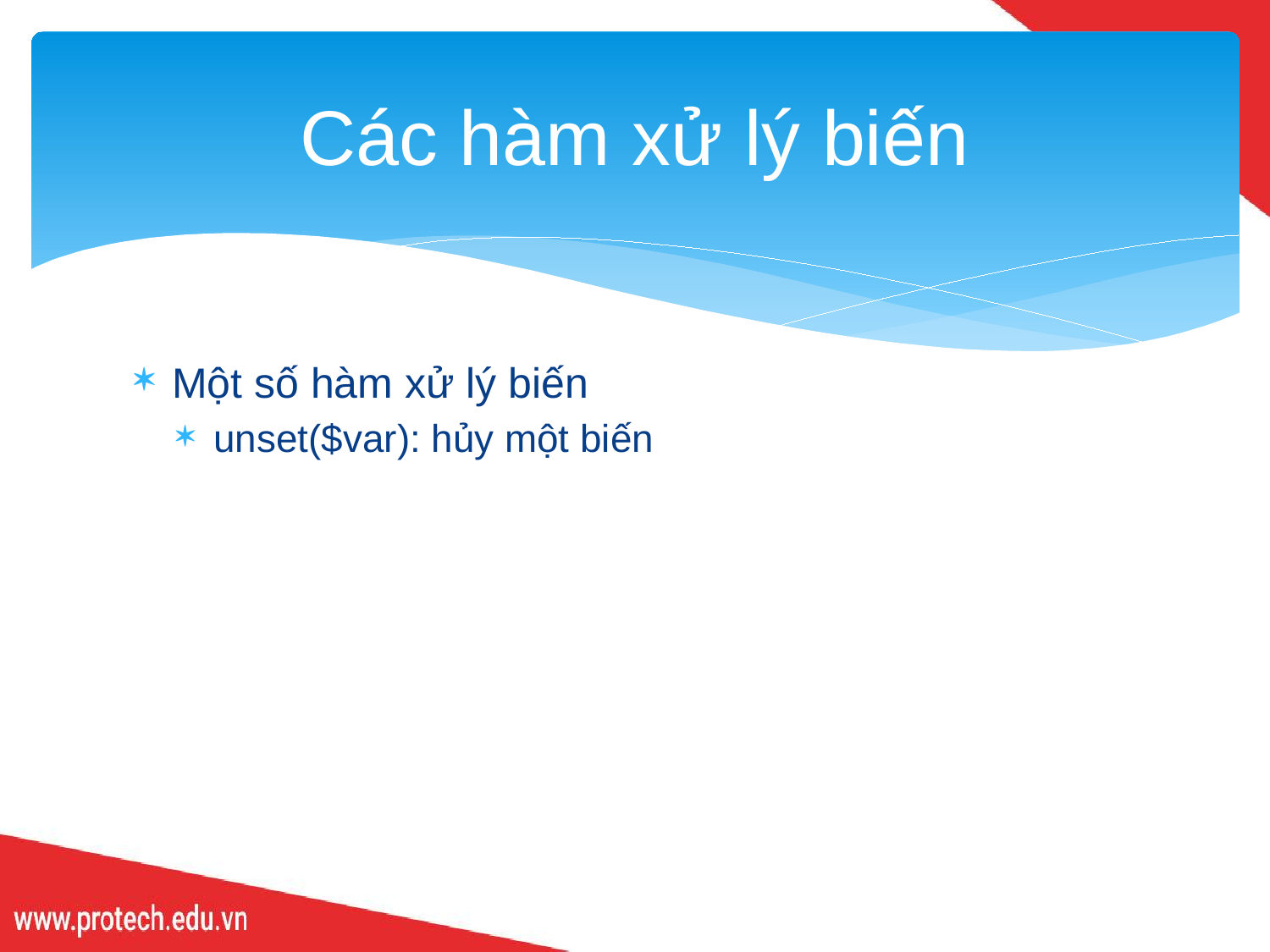

# Các hàm xử lý biến
Một số hàm xử lý biến
unset($var): hủy một biến